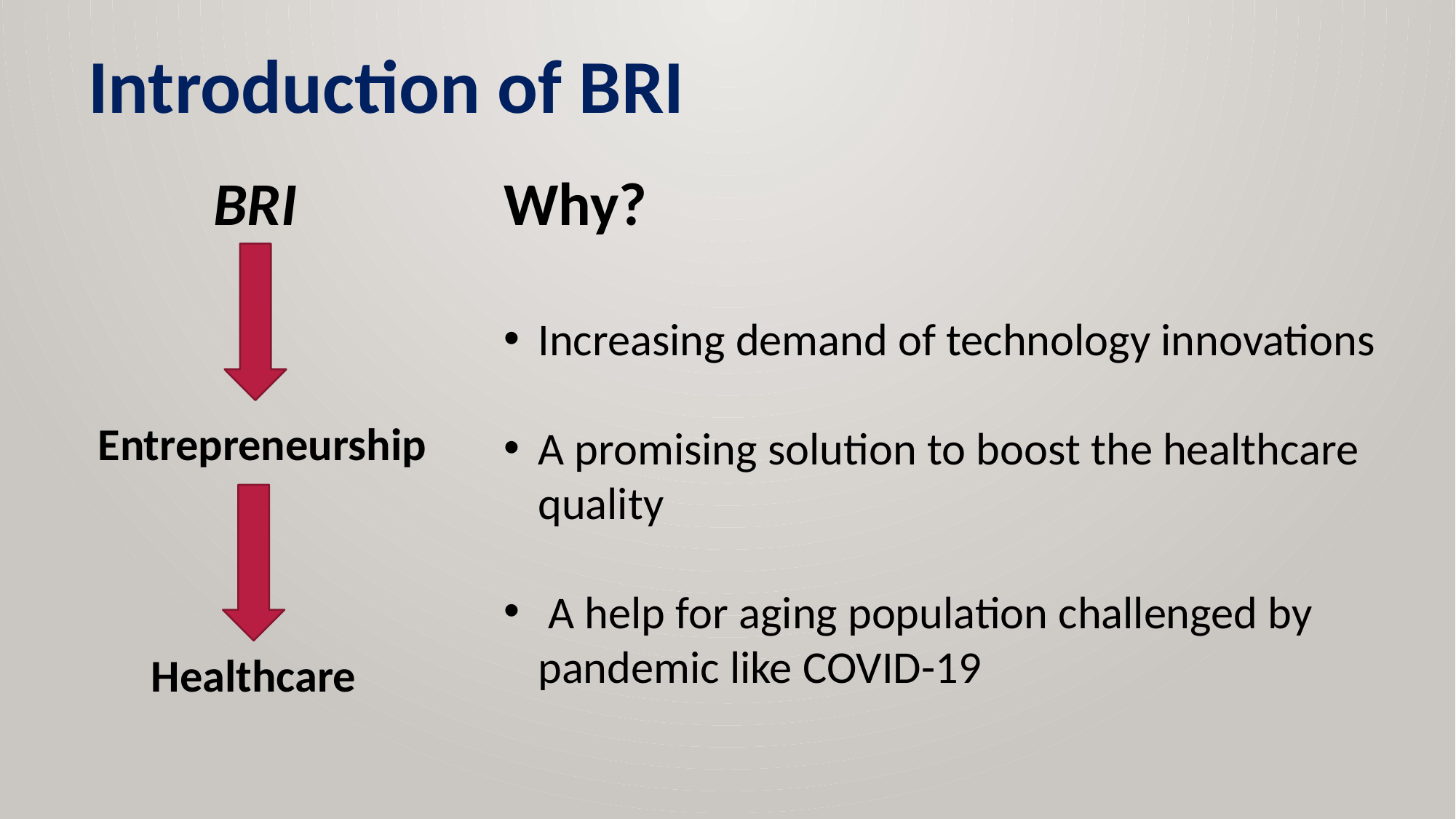

Introduction of BRI
BRI

Entrepreneurship

Healthcare
Why?

Increasing demand of technology innovations

A promising solution to boost the healthcare quality

 A help for aging population challenged by pandemic like COVID-19